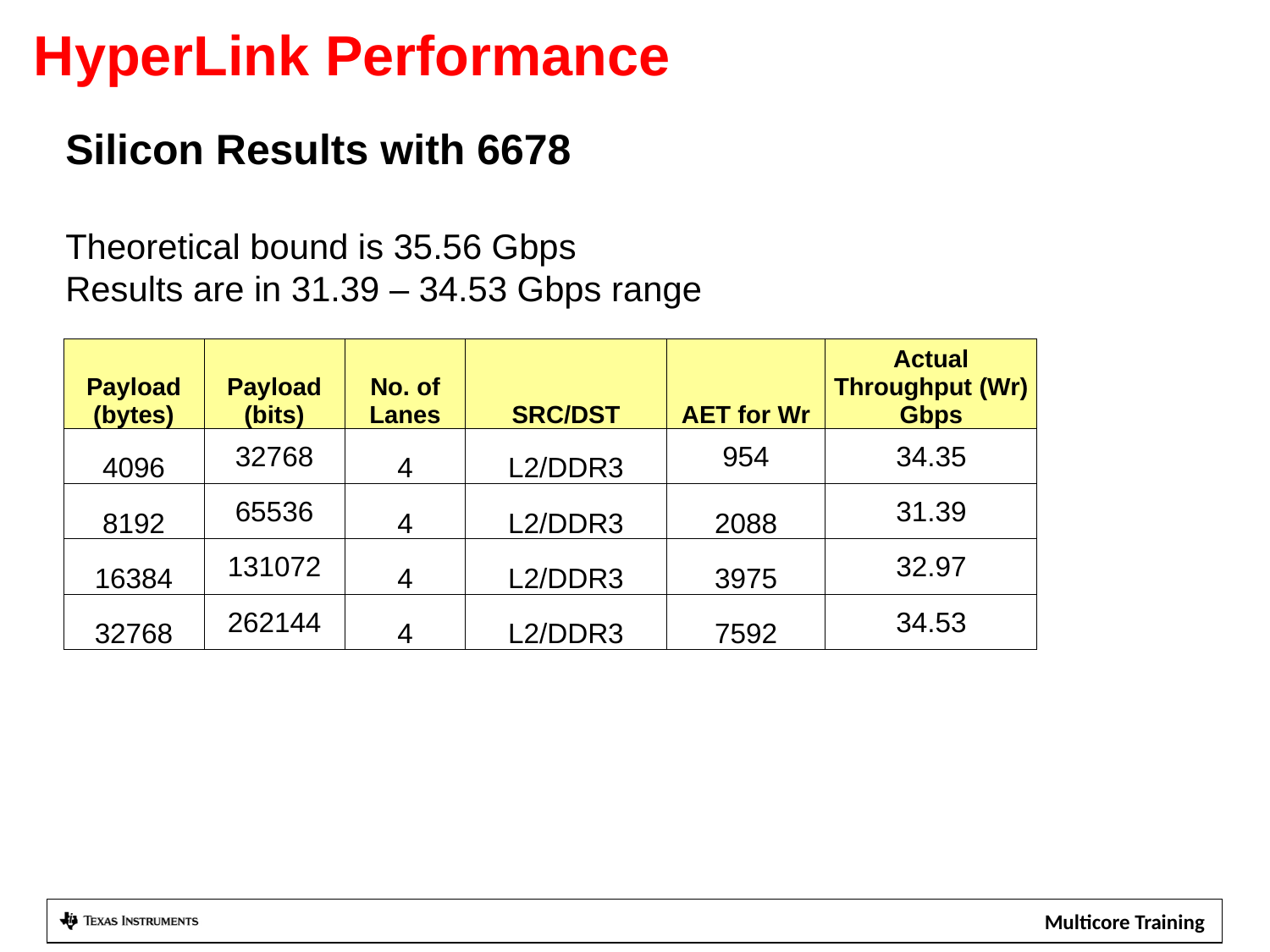

HyperLink Performance
Silicon Results with 6678

Theoretical bound is 35.56 Gbps
Results are in 31.39 – 34.53 Gbps range

| Payload (bytes) | Payload (bits) | No. of Lanes | SRC/DST | AET for Wr | Actual Throughput (Wr) Gbps |
| --- | --- | --- | --- | --- | --- |
| 4096 | 32768 | 4 | L2/DDR3 | 954 | 34.35 |
| 8192 | 65536 | 4 | L2/DDR3 | 2088 | 31.39 |
| 16384 | 131072 | 4 | L2/DDR3 | 3975 | 32.97 |
| 32768 | 262144 | 4 | L2/DDR3 | 7592 | 34.53 |